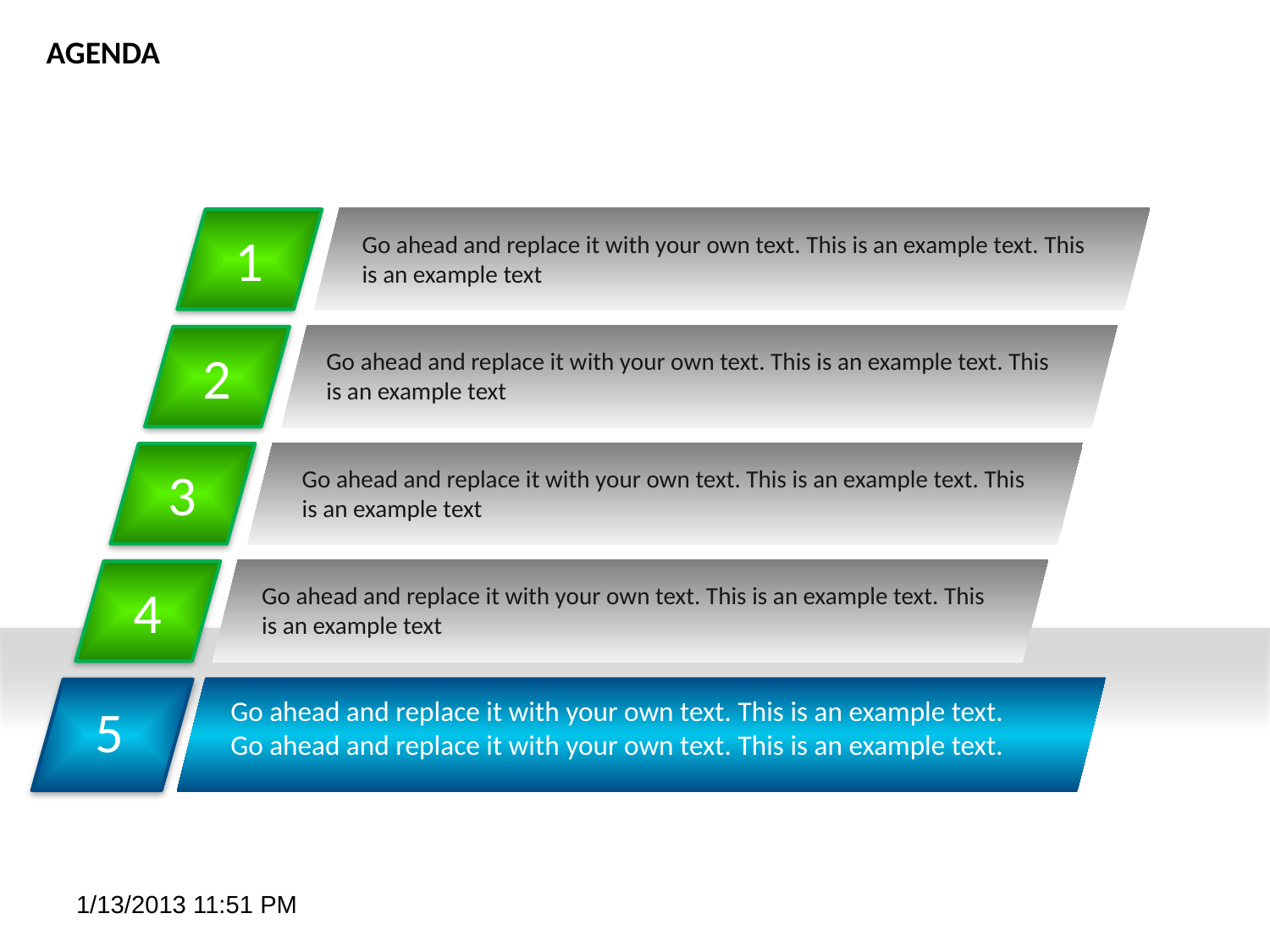

AGENDA

1
Go ahead and replace it with your own text. This is an example text. This is an example text

2
Go ahead and replace it with your own text. This is an example text. This is an example text

3
Go ahead and replace it with your own text. This is an example text. This is an example text

4
Go ahead and replace it with your own text. This is an example text. This is an example text

5
Go ahead and replace it with your own text. This is an example text.
Go ahead and replace it with your own text. This is an example text.

1/13/2013 11:51 PM